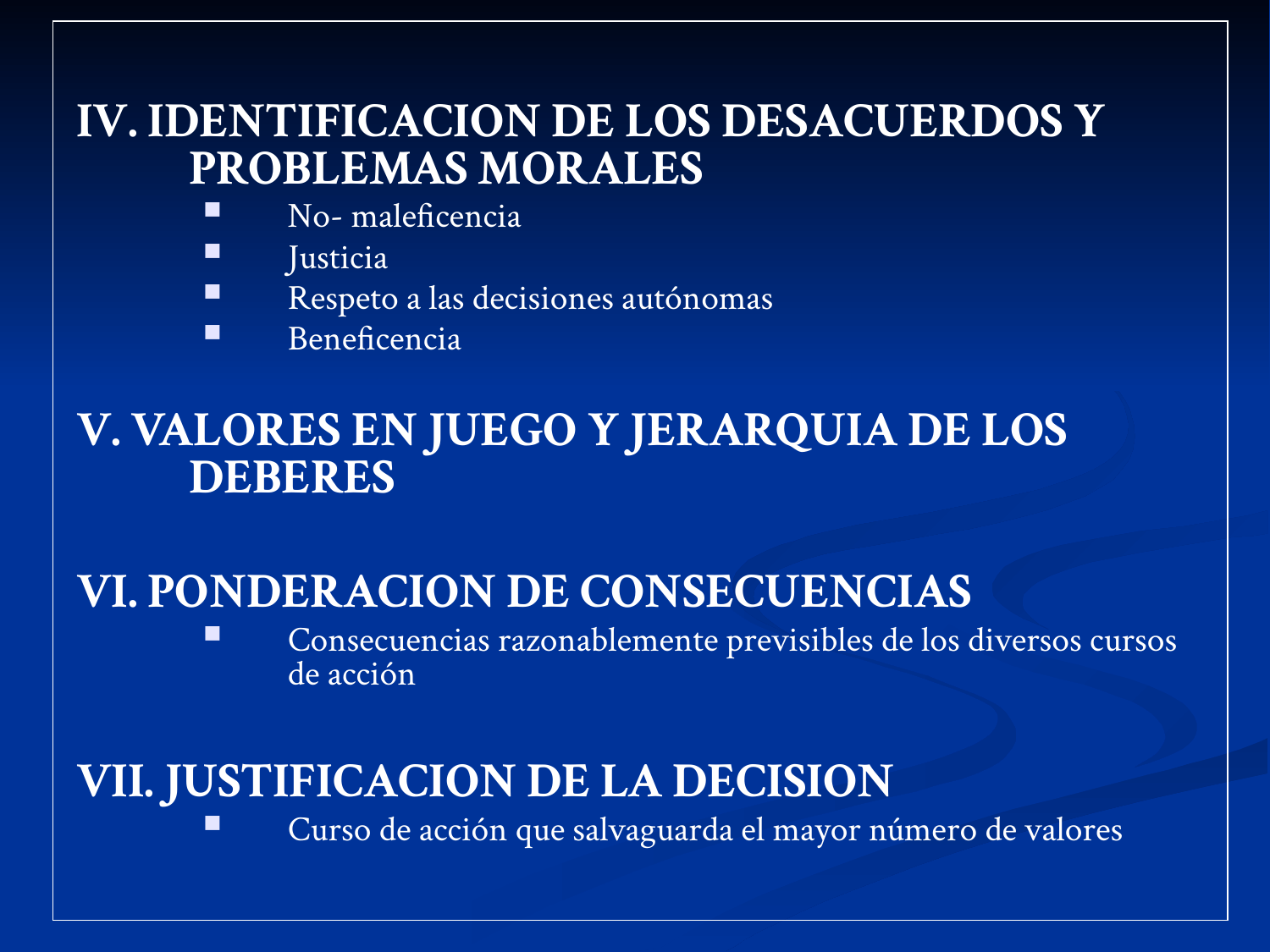

IV. IDENTIFICACION DE LOS DESACUERDOS Y PROBLEMAS MORALES
No- maleficencia
Justicia
Respeto a las decisiones autónomas
Beneficencia

V. VALORES EN JUEGO Y JERARQUIA DE LOS DEBERES

VI. PONDERACION DE CONSECUENCIAS
Consecuencias razonablemente previsibles de los diversos cursos de acción

VII. JUSTIFICACION DE LA DECISION
Curso de acción que salvaguarda el mayor número de valores